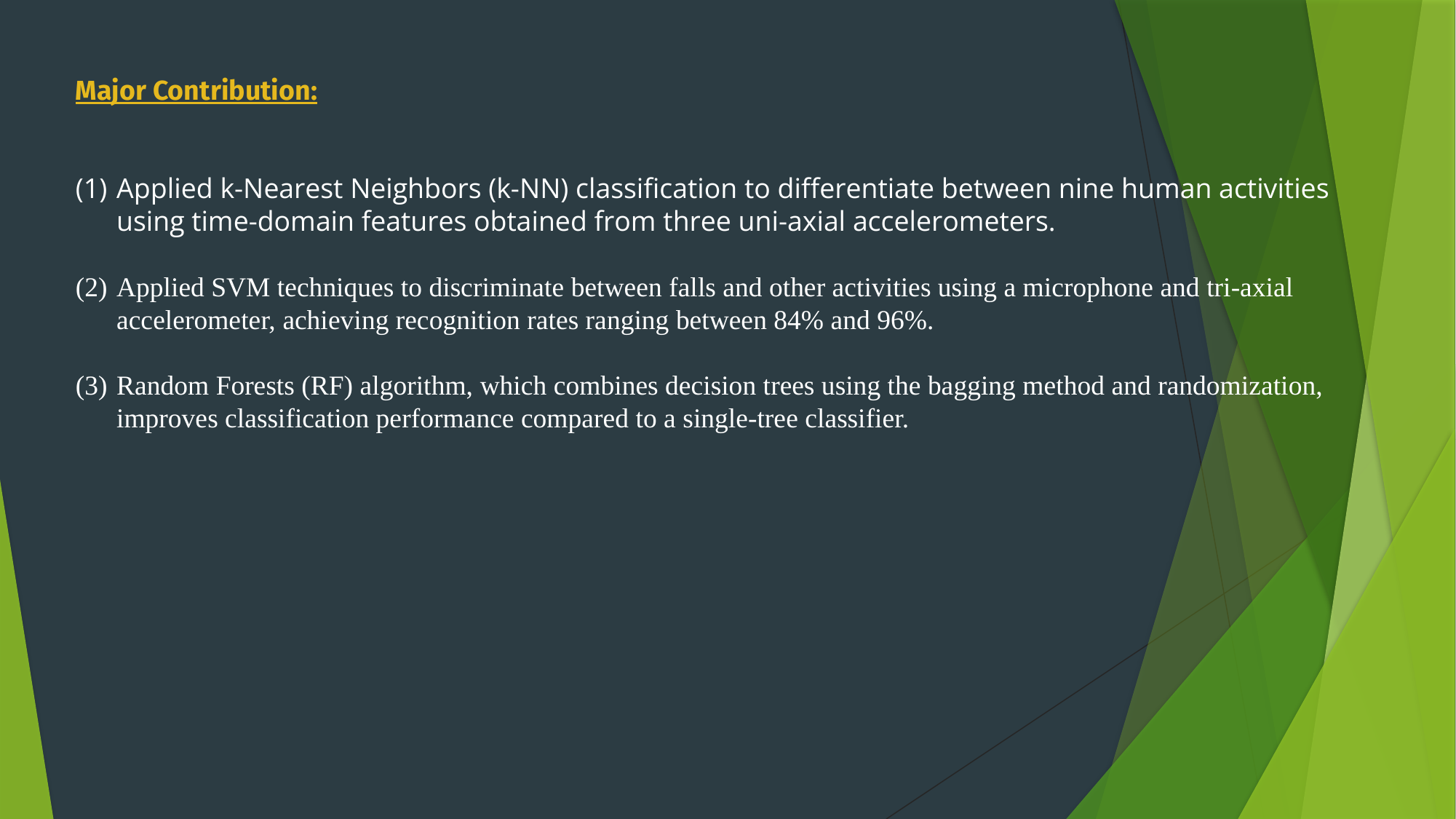

Major Contribution:

Applied k-Nearest Neighbors (k-NN) classification to differentiate between nine human activities using time-domain features obtained from three uni-axial accelerometers.

Applied SVM techniques to discriminate between falls and other activities using a microphone and tri-axial accelerometer, achieving recognition rates ranging between 84% and 96%.

Random Forests (RF) algorithm, which combines decision trees using the bagging method and randomization, improves classification performance compared to a single-tree classifier.